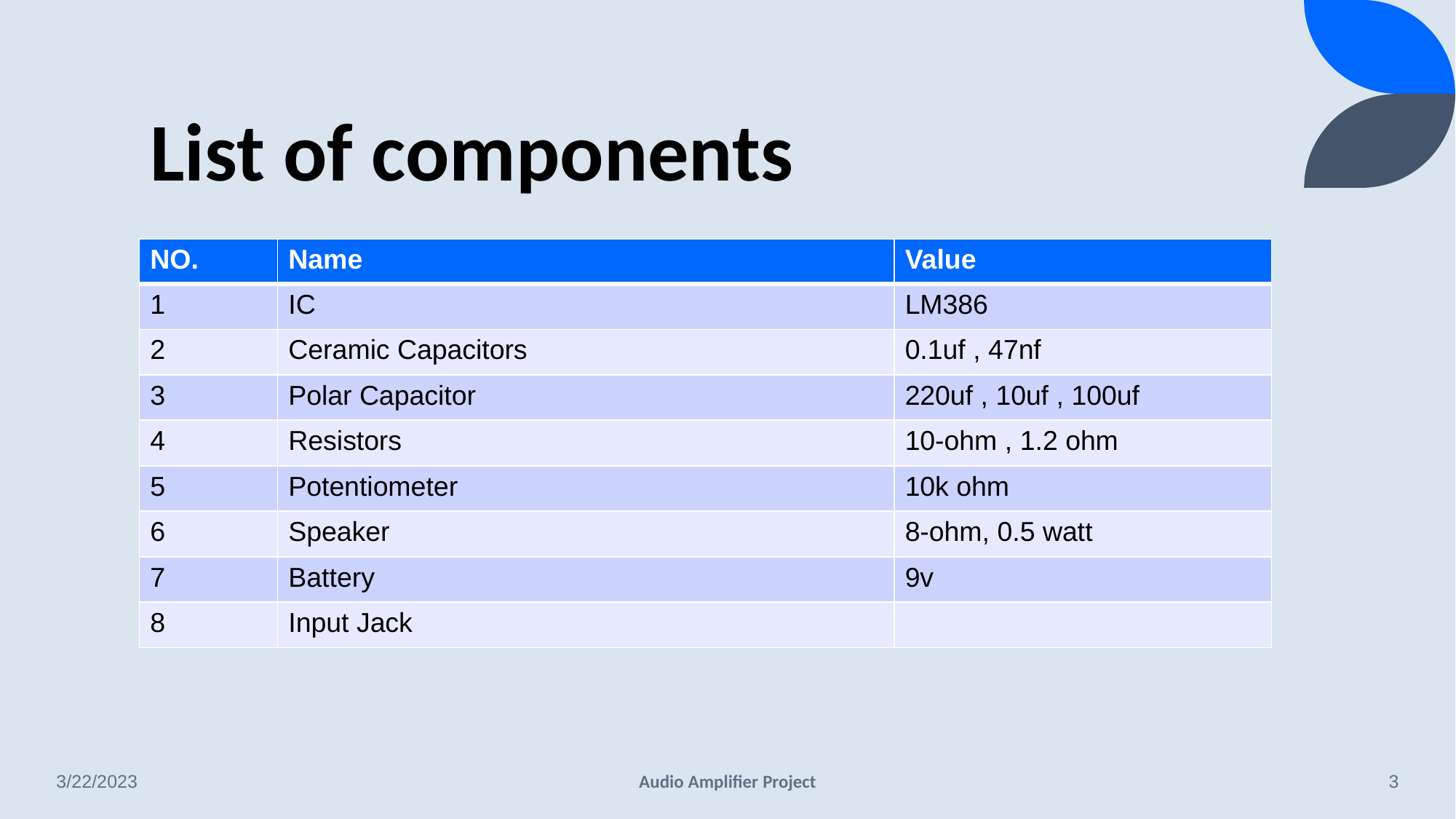

# List of components
| NO. | Name | Value |
| --- | --- | --- |
| 1 | IC | LM386 |
| 2 | Ceramic Capacitors | 0.1uf , 47nf |
| 3 | Polar Capacitor | 220uf , 10uf , 100uf |
| 4 | Resistors | 10-ohm , 1.2 ohm |
| 5 | Potentiometer | 10k ohm |
| 6 | Speaker | 8-ohm, 0.5 watt |
| 7 | Battery | 9v |
| 8 | Input Jack |  |
3/22/2023
Audio Amplifier Project
3